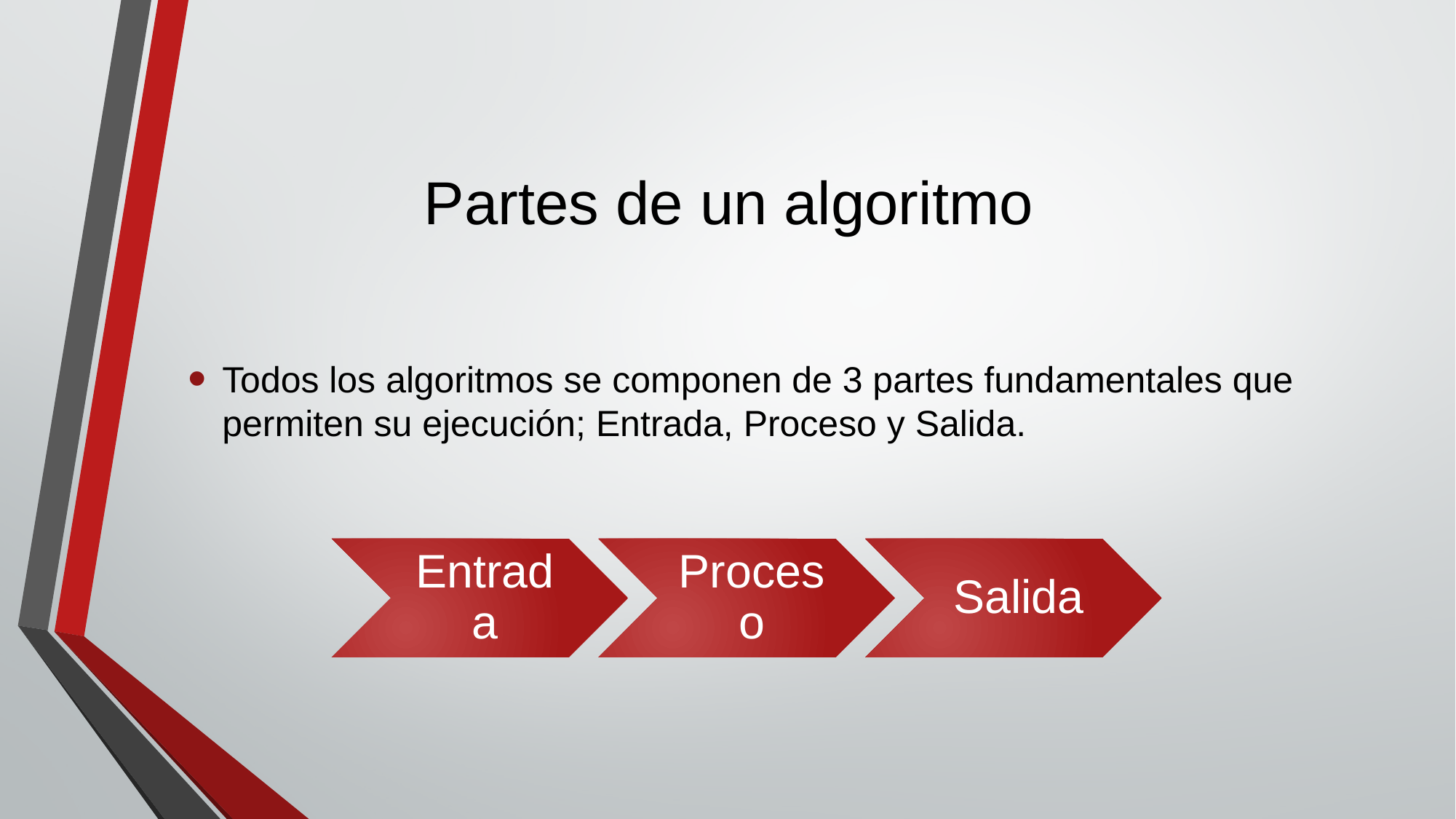

# Partes de un algoritmo
Todos los algoritmos se componen de 3 partes fundamentales que permiten su ejecución; Entrada, Proceso y Salida.
Entrada
Proceso
Salida